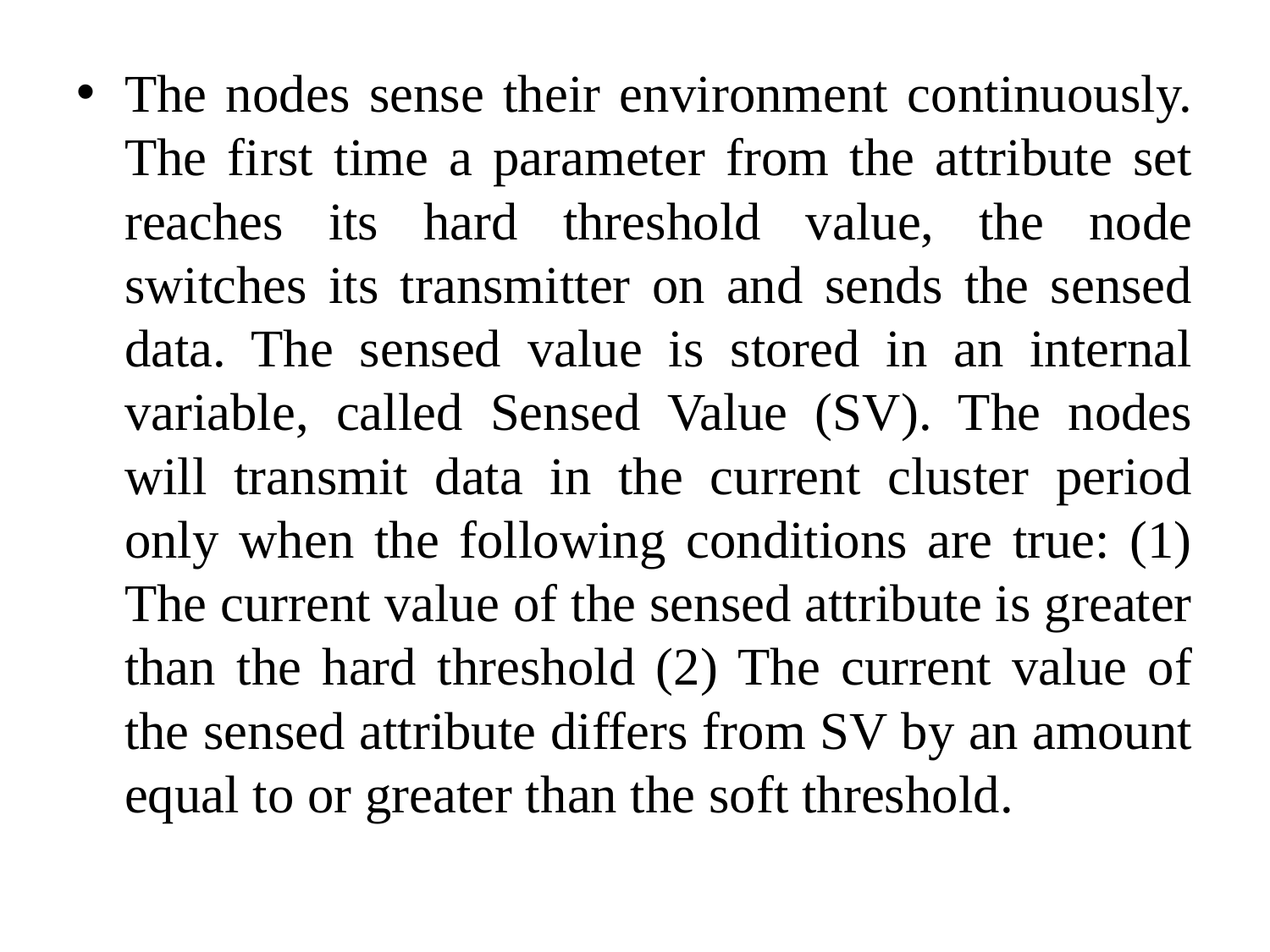

#
The nodes sense their environment continuously. The first time a parameter from the attribute set reaches its hard threshold value, the node switches its transmitter on and sends the sensed data. The sensed value is stored in an internal variable, called Sensed Value (SV). The nodes will transmit data in the current cluster period only when the following conditions are true: (1) The current value of the sensed attribute is greater than the hard threshold (2) The current value of the sensed attribute differs from SV by an amount equal to or greater than the soft threshold.